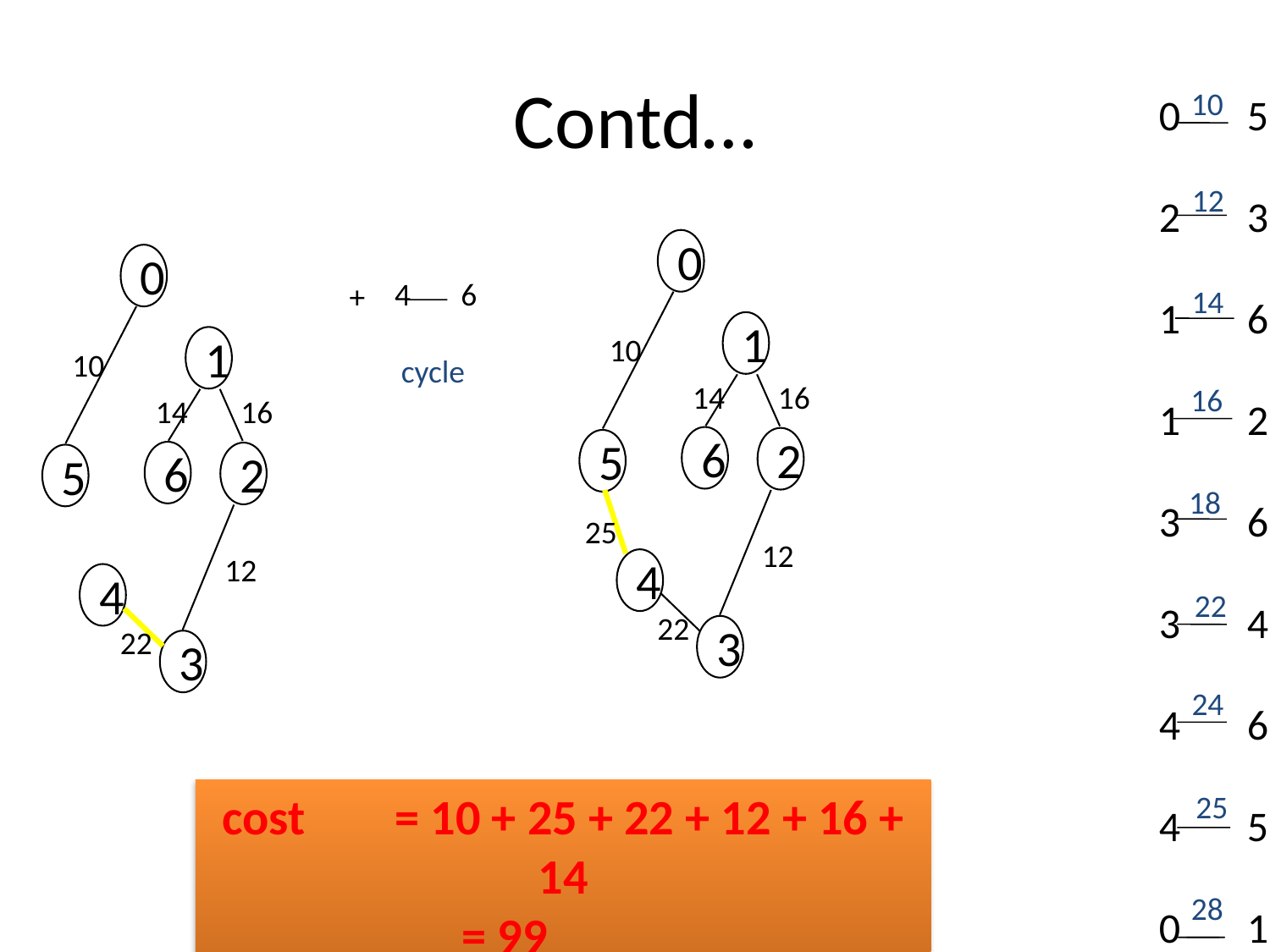

# Contd…
0       5

2       3

1       6

1       2

3       6

3       4

4       6

4       5

0       1
10

12

14

16

18

22

24

25

28

0
1
6
2
5
4
3
0
1
6
2
5
4
3
4       6
+

10
10
cycle
14
16

14
16

25
12
12

22

22
cost        = 10 + 25 + 22 + 12 + 16 + 14
  		= 99